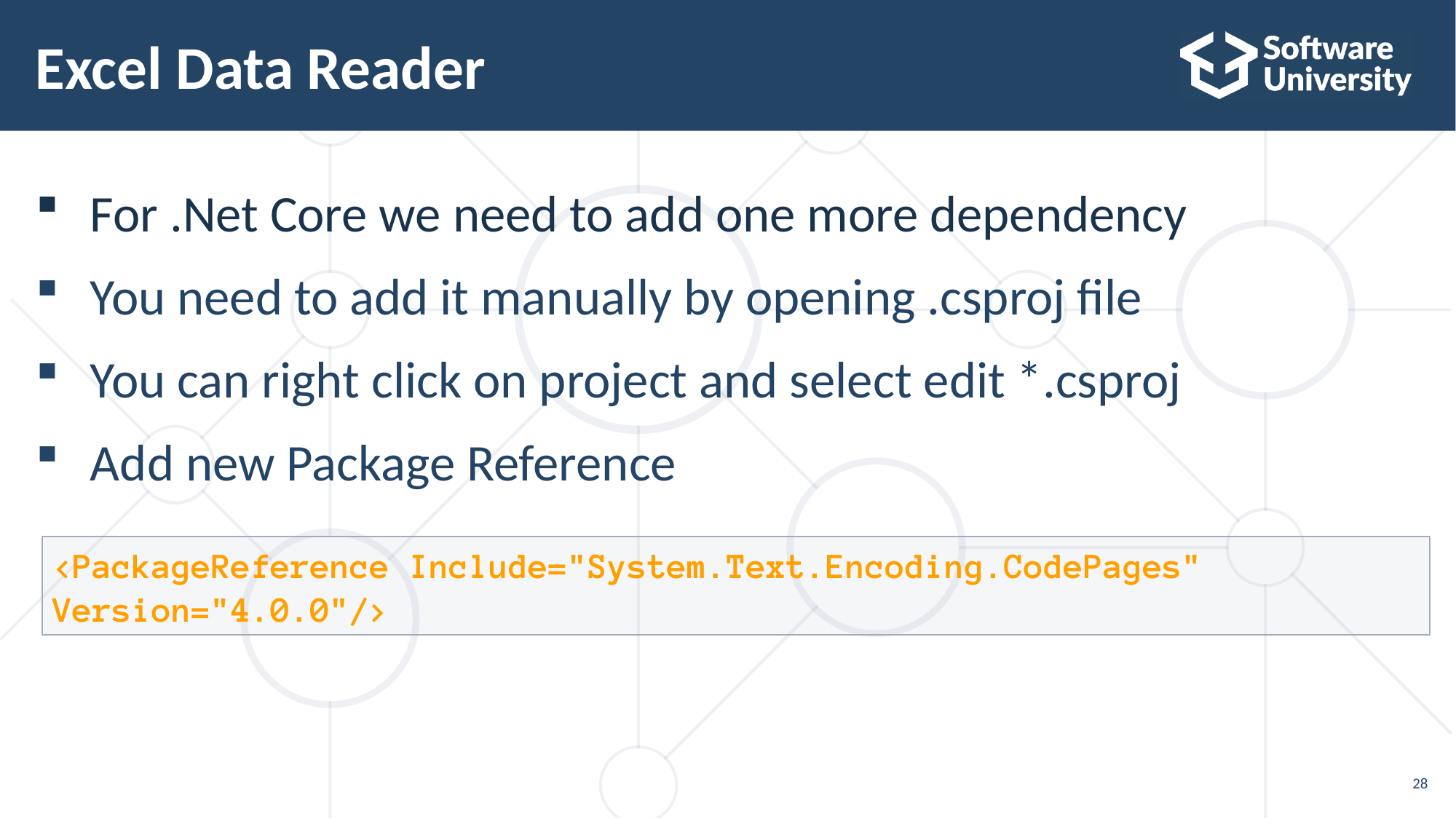

# Excel Data Reader
For .Net Core we need to add one more dependency
You need to add it manually by opening .csproj file
You can right click on project and select edit *.csproj
Add new Package Reference
<PackageReference Include="System.Text.Encoding.CodePages" Version="4.0.0"/>
28